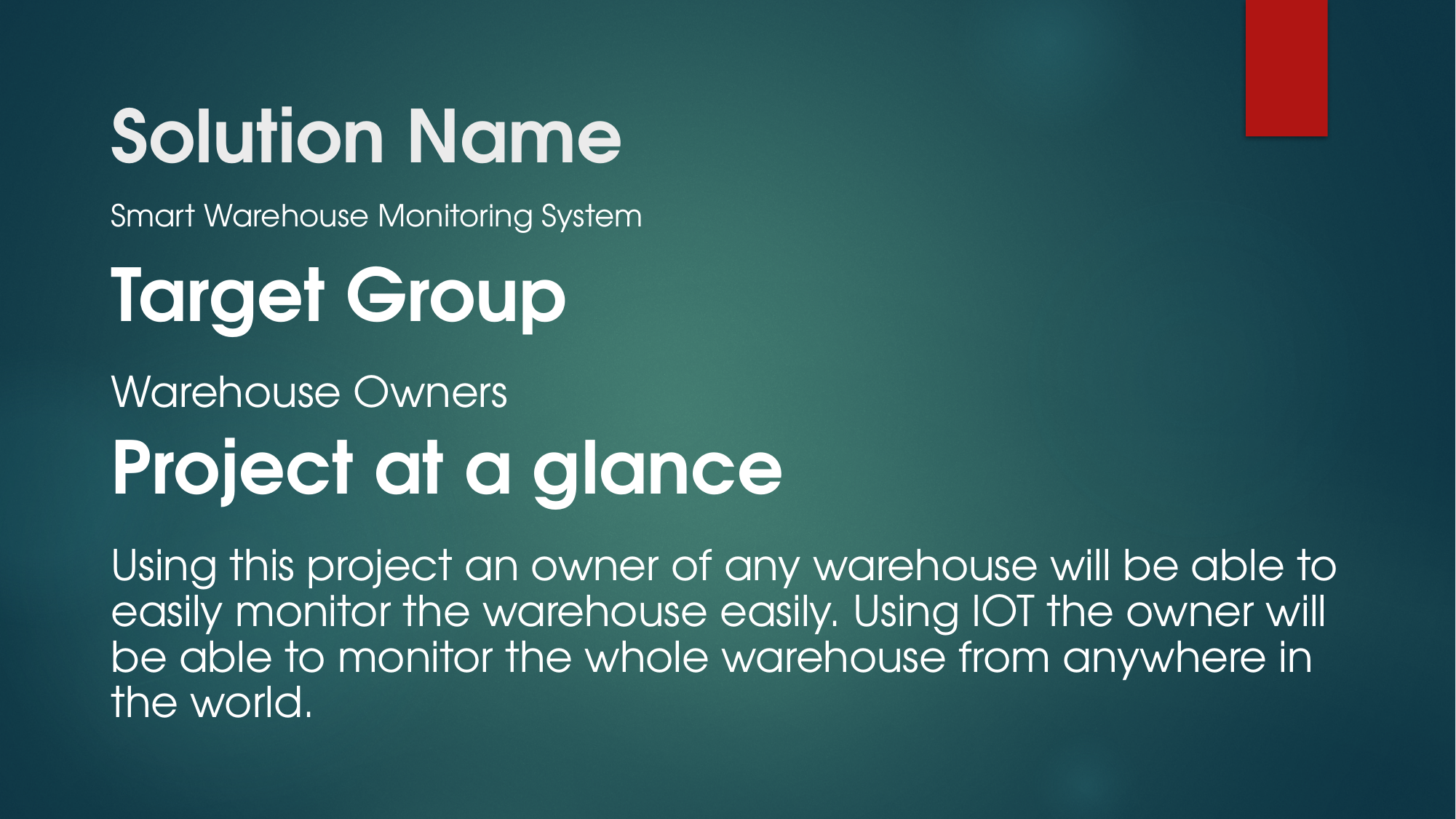

# Solution Name
Smart Warehouse Monitoring System
Target Group
Warehouse Owners
Project at a glance
Using this project an owner of any warehouse will be able to easily monitor the warehouse easily. Using IOT the owner will be able to monitor the whole warehouse from anywhere in the world.